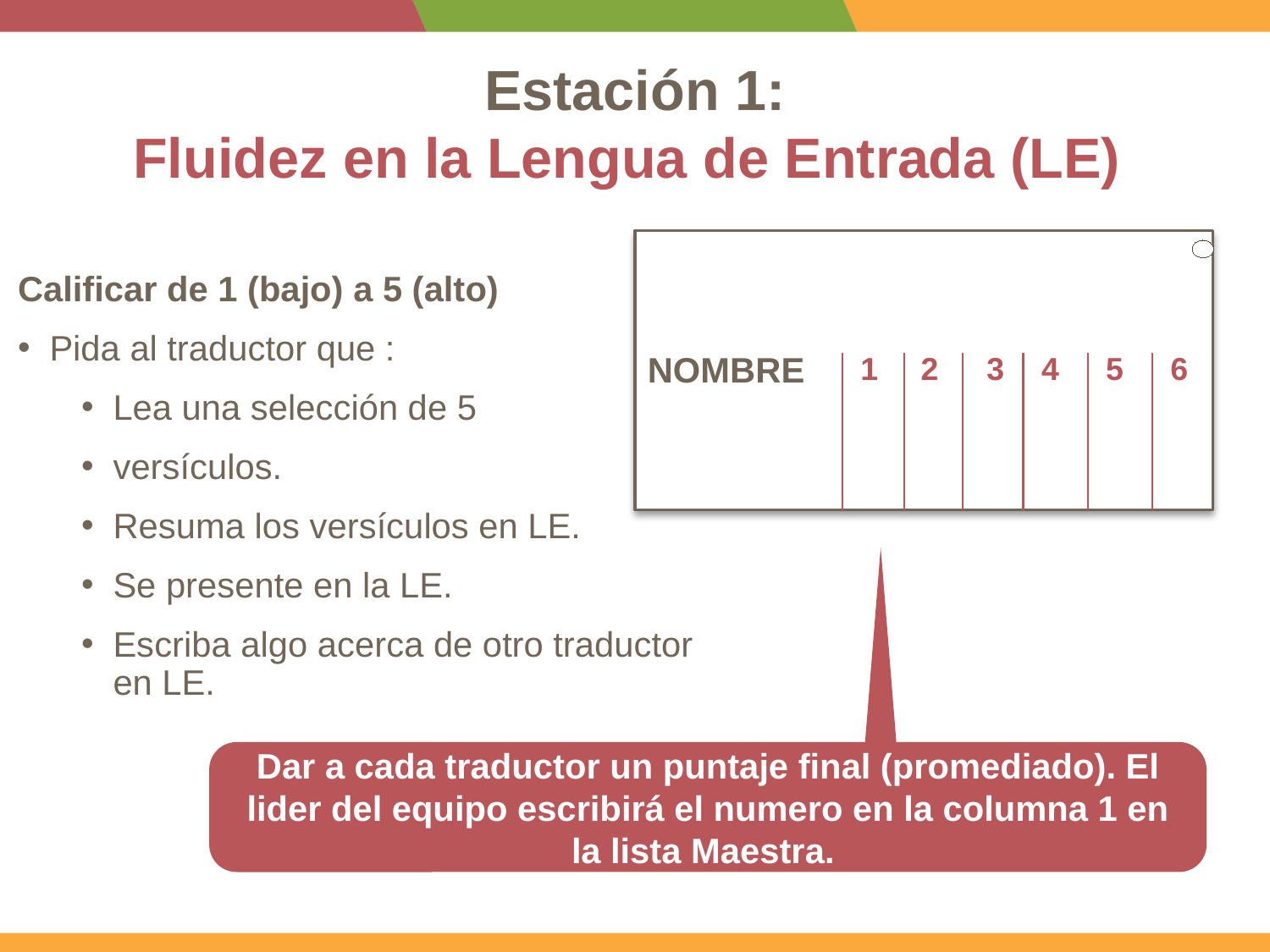

# Estación 1: Fluidez en la Lengua de Entrada (LE)

NOMBRE

1
2
3
4
5
6
Calificar de 1 (bajo) a 5 (alto)
Pida al traductor que :
Lea una selección de 5
versículos.
Resuma los versículos en LE.
Se presente en la LE.
Escriba algo acerca de otro traductor en LE.

Dar a cada traductor un puntaje final (promediado). El lider del equipo escribirá el numero en la columna 1 en la lista Maestra.